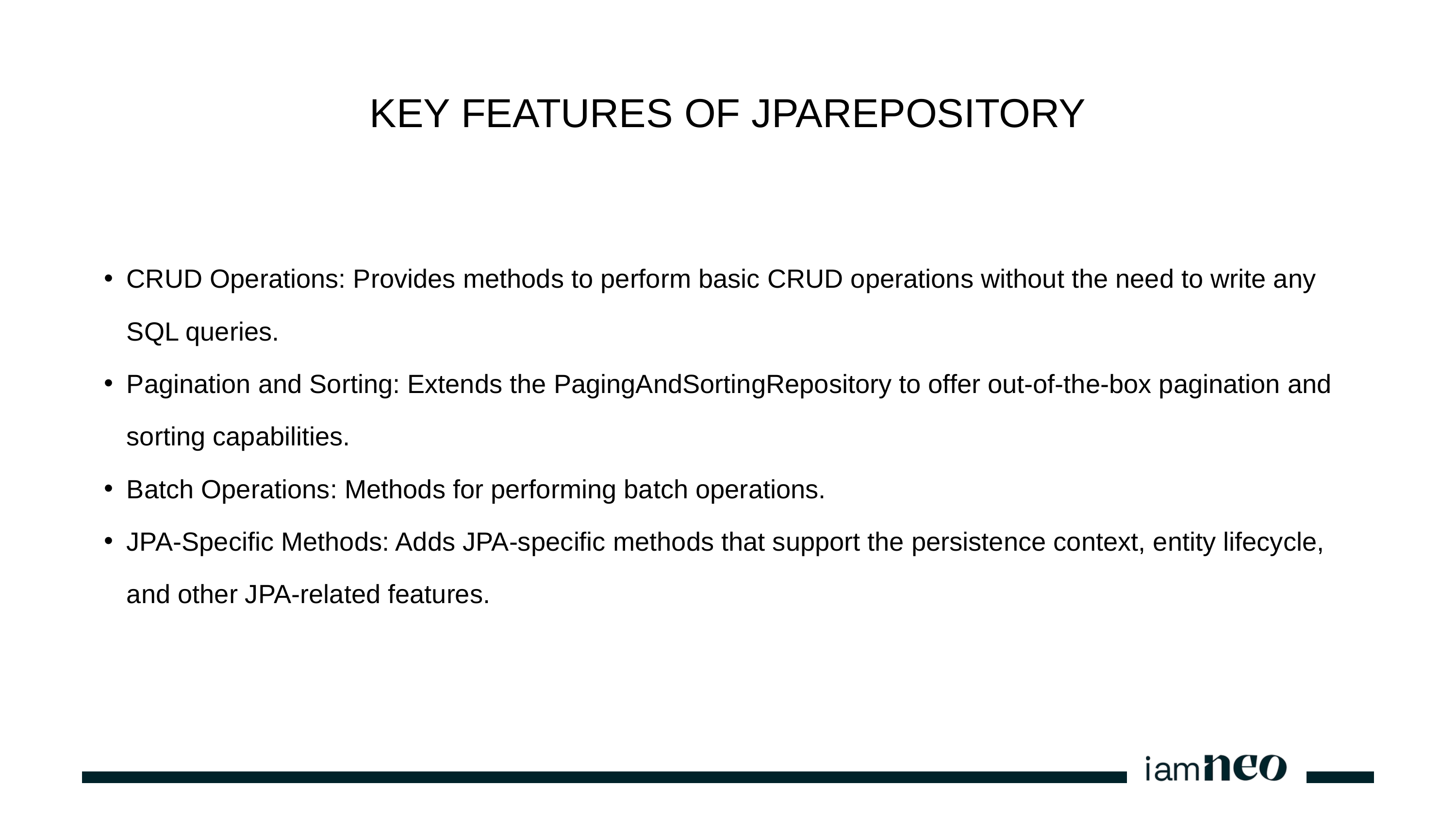

KEY FEATURES OF JPAREPOSITORY
CRUD Operations: Provides methods to perform basic CRUD operations without the need to write any SQL queries.
Pagination and Sorting: Extends the PagingAndSortingRepository to offer out-of-the-box pagination and sorting capabilities.
Batch Operations: Methods for performing batch operations.
JPA-Specific Methods: Adds JPA-specific methods that support the persistence context, entity lifecycle, and other JPA-related features.